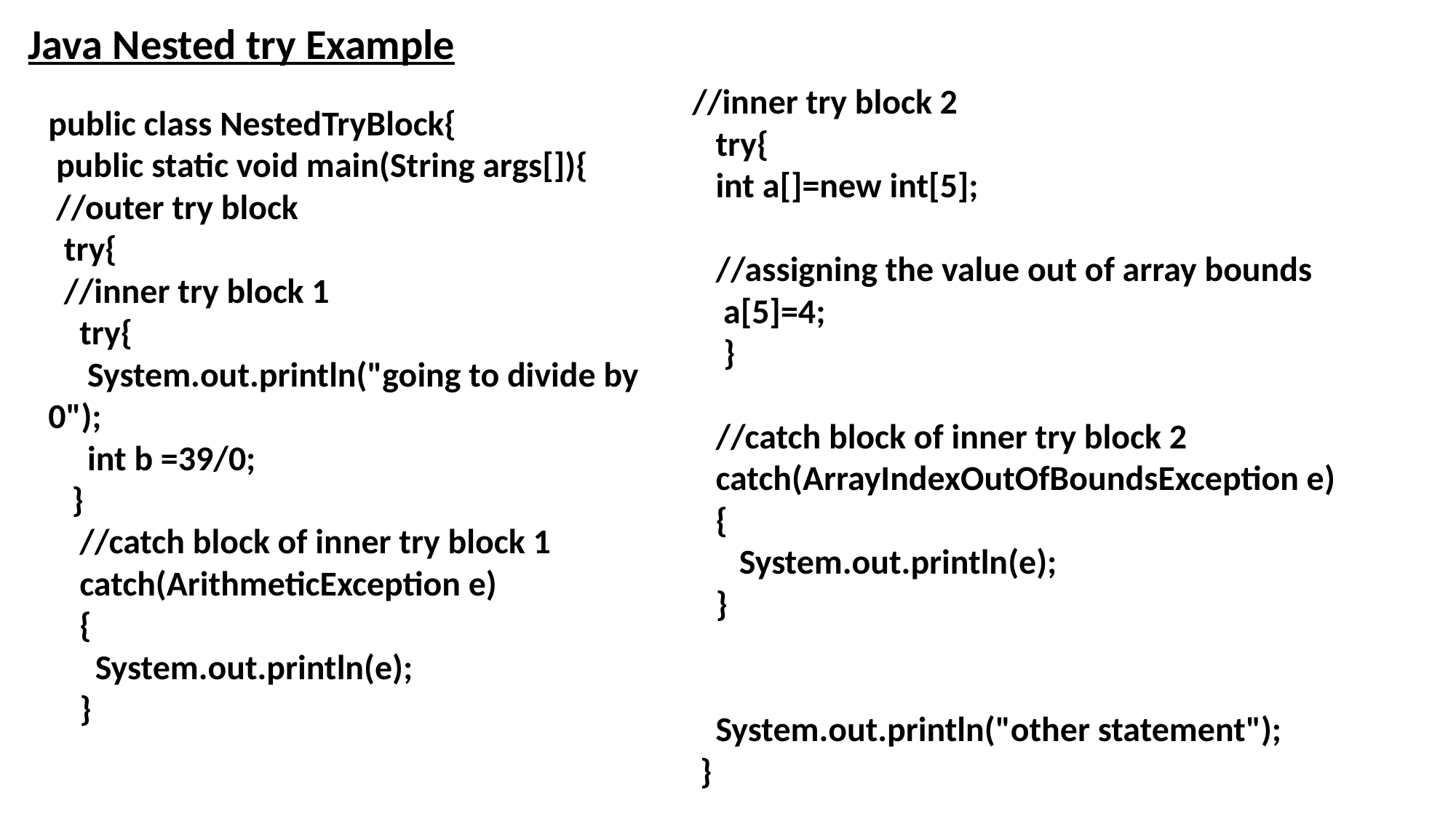

Java Nested try Example
 //inner try block 2
    try{
    int a[]=new int[5];

    //assigning the value out of array bounds
     a[5]=4;
     }

    //catch block of inner try block 2
    catch(ArrayIndexOutOfBoundsException e)
    {
       System.out.println(e);
    }

    System.out.println("other statement");
  }
public class NestedTryBlock{
 public static void main(String args[]){
 //outer try block
  try{
  //inner try block 1
    try{
     System.out.println("going to divide by 0");
     int b =39/0;
   }
    //catch block of inner try block 1
    catch(ArithmeticException e)
    {
      System.out.println(e);
    }